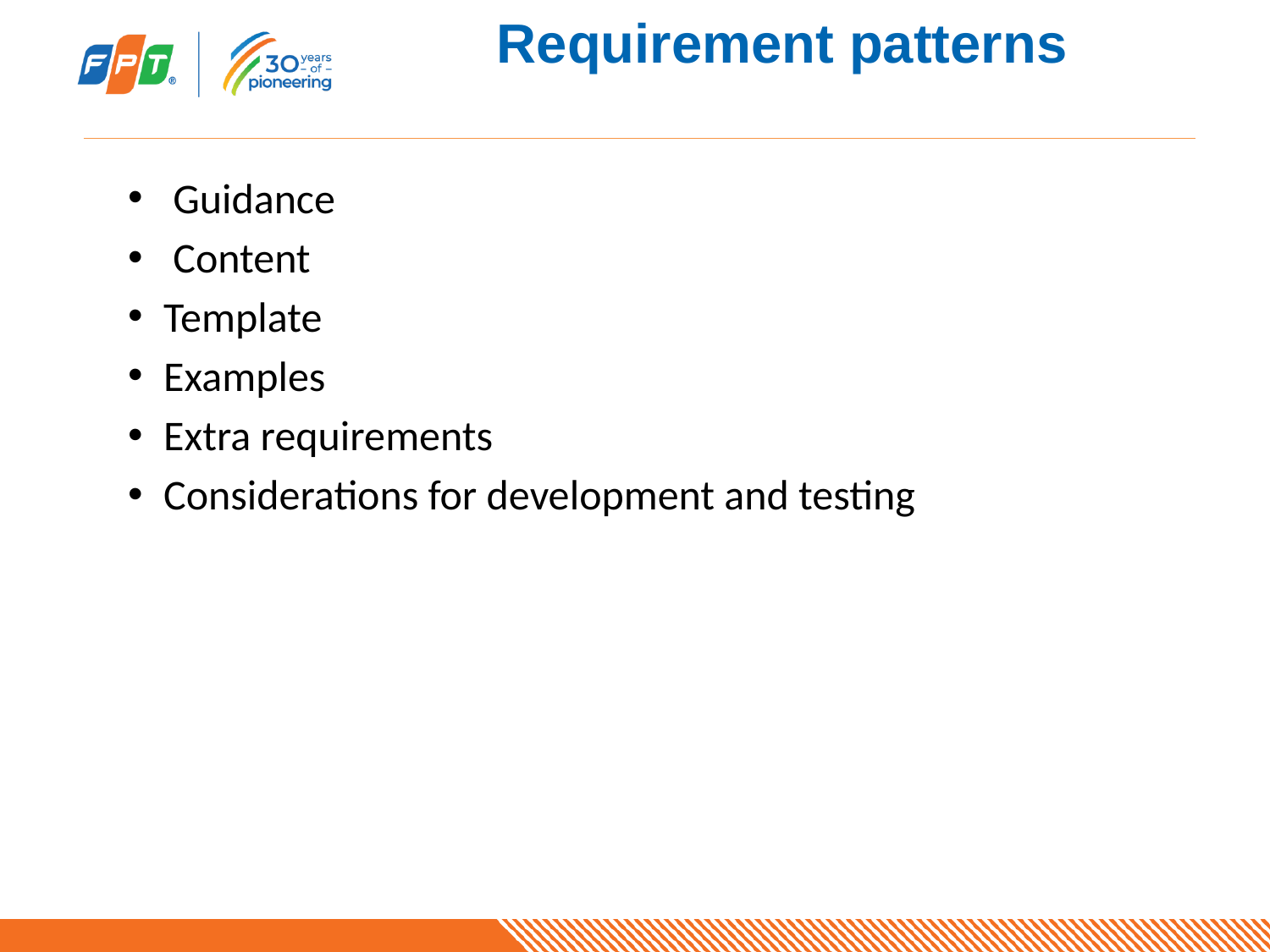

# Requirement patterns
 Guidance
 Content
Template
Examples
Extra requirements
Considerations for development and testing